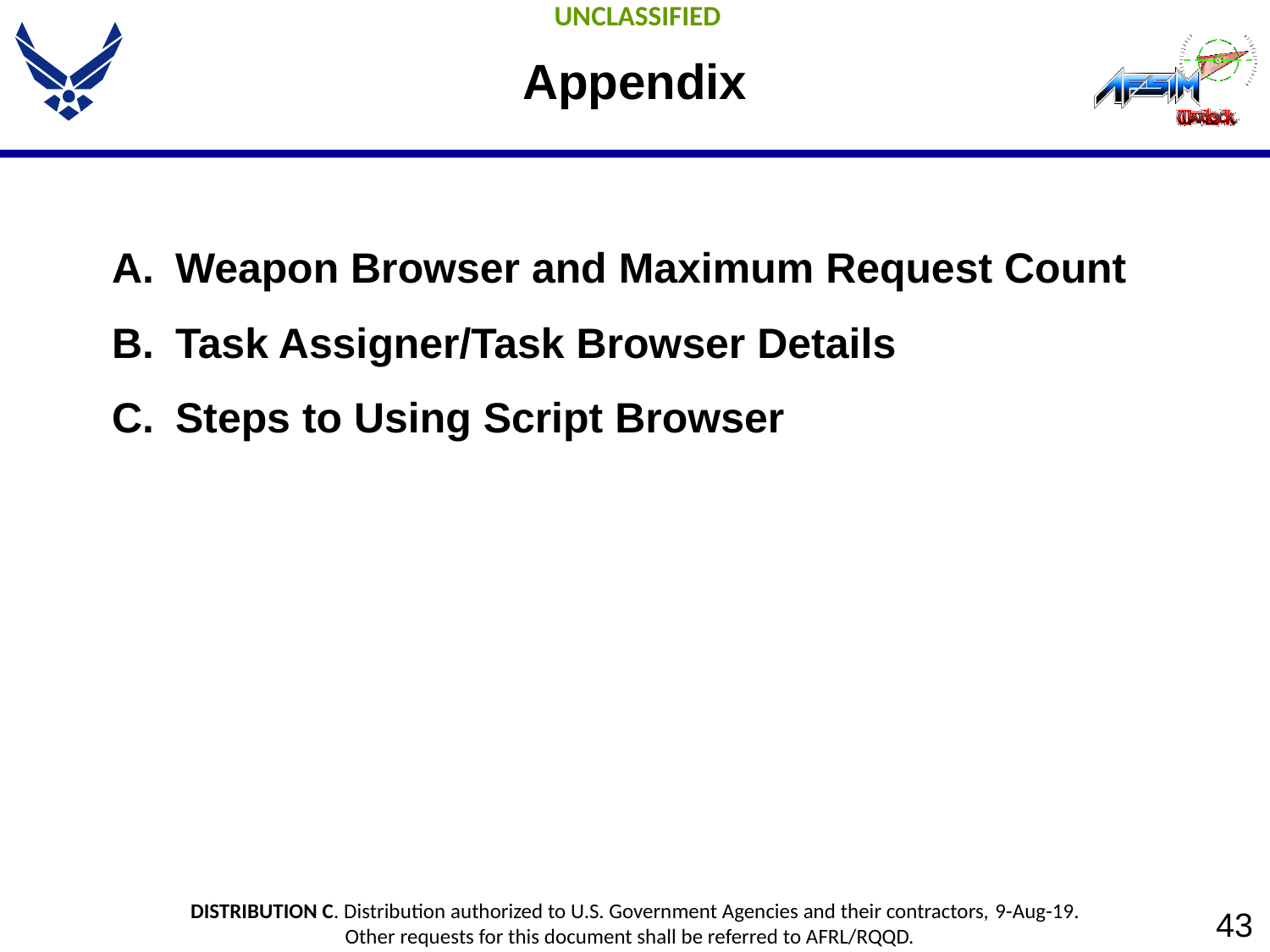

# Appendix
Weapon Browser and Maximum Request Count
Task Assigner/Task Browser Details
Steps to Using Script Browser